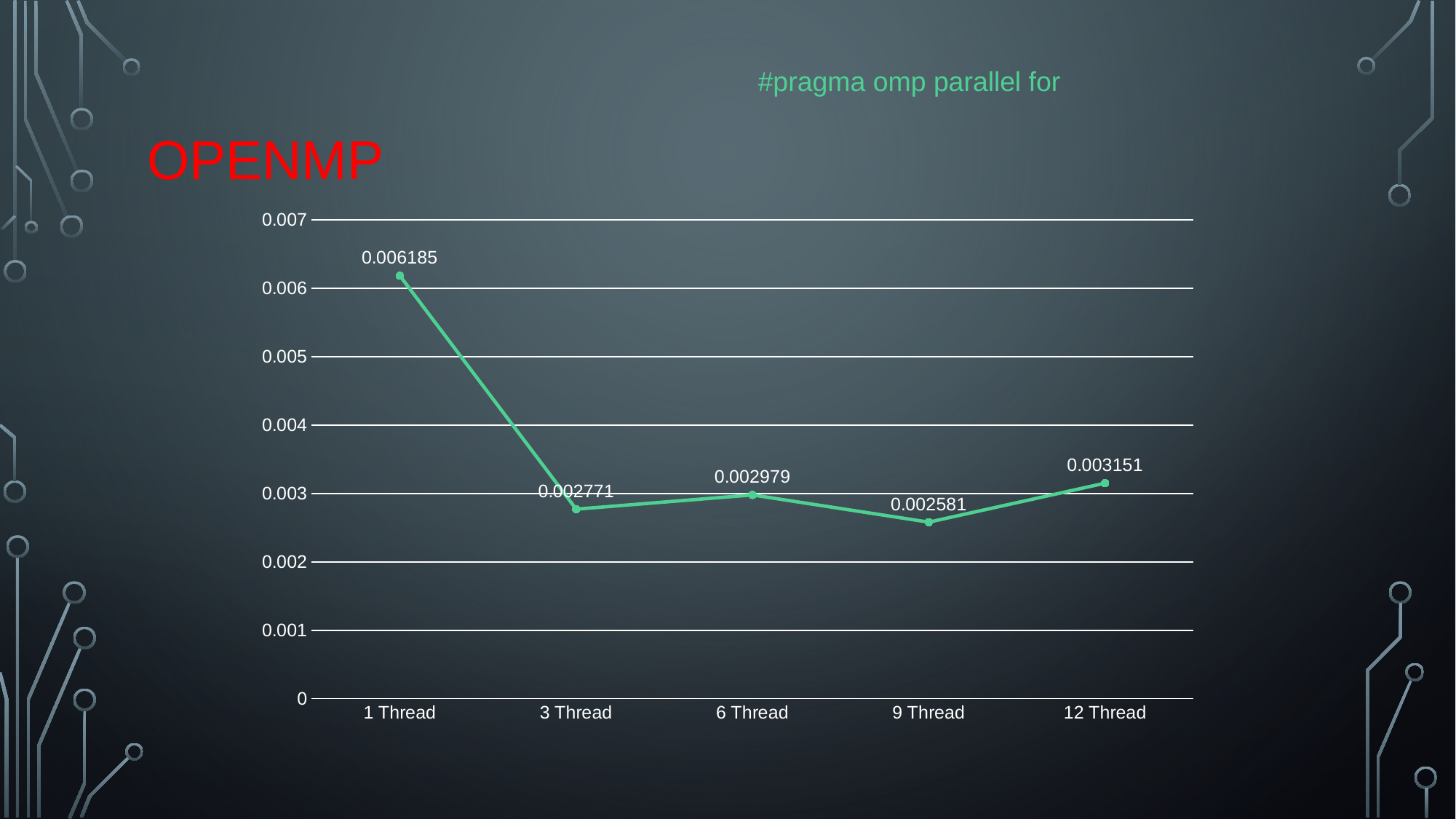

#pragma omp parallel for
# Openmp

### Chart

| Category | for |
|---|---|
| 1 Thread | 0.006185 |
| 3 Thread | 0.002771 |
| 6 Thread | 0.002979 |
| 9 Thread | 0.002581 |
| 12 Thread | 0.003151 |